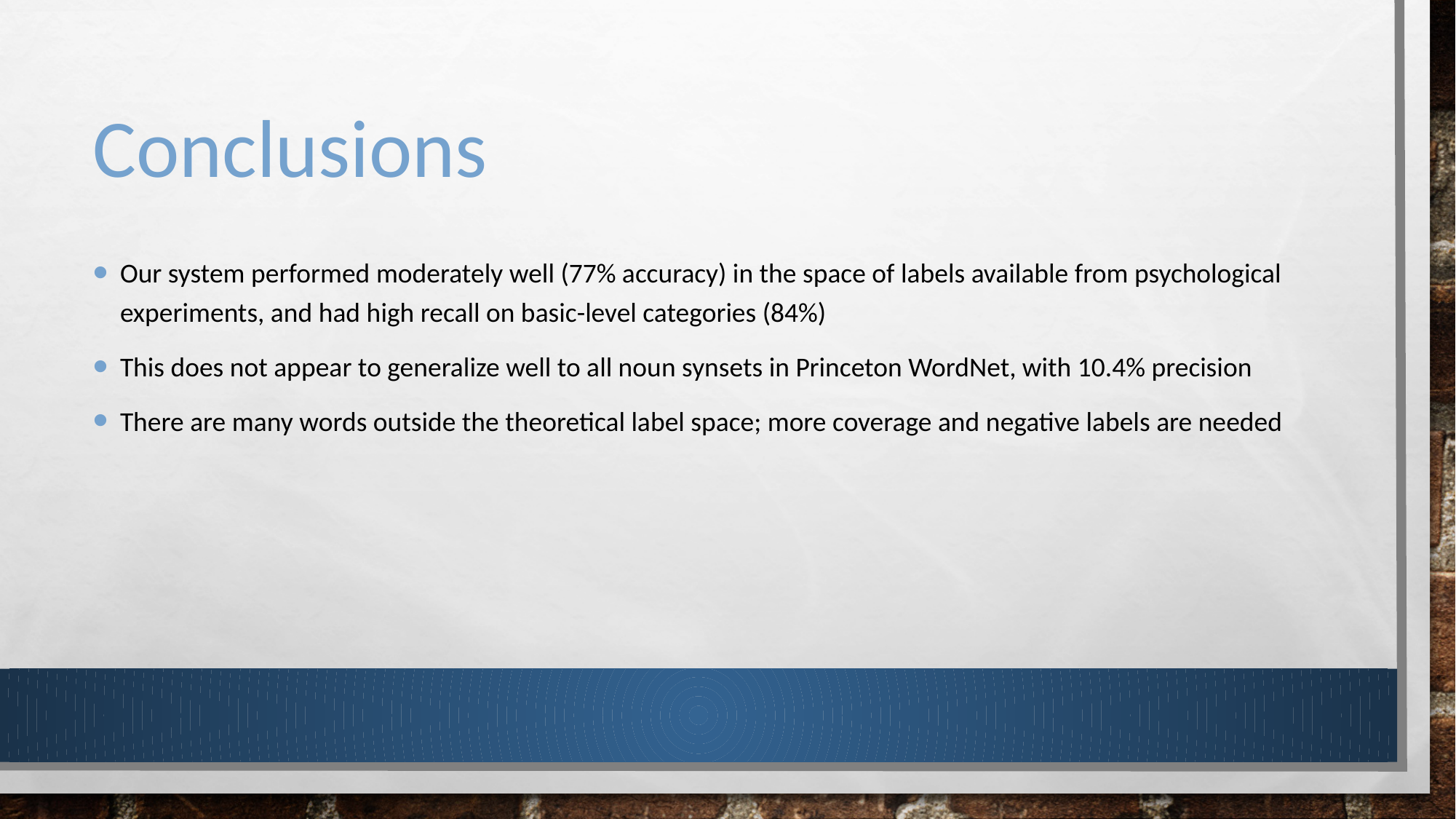

# Conclusions

Our system performed moderately well (77% accuracy) in the space of labels available from psychological experiments, and had high recall on basic-level categories (84%)
This does not appear to generalize well to all noun synsets in Princeton WordNet, with 10.4% precision
There are many words outside the theoretical label space; more coverage and negative labels are needed